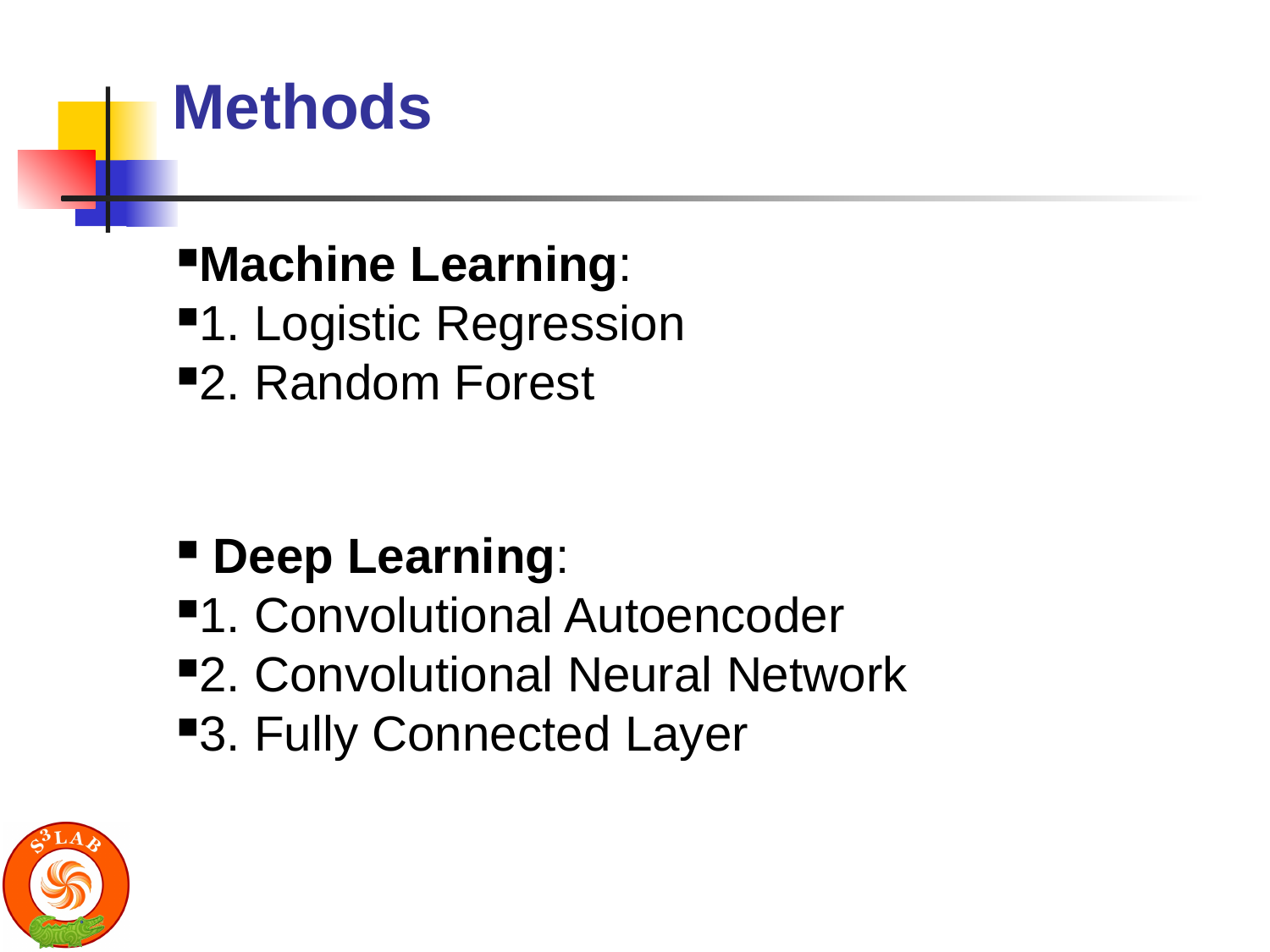

Methods
Machine Learning:
1. Logistic Regression
2. Random Forest

 Deep Learning:
1. Convolutional Autoencoder
2. Convolutional Neural Network
3. Fully Connected Layer